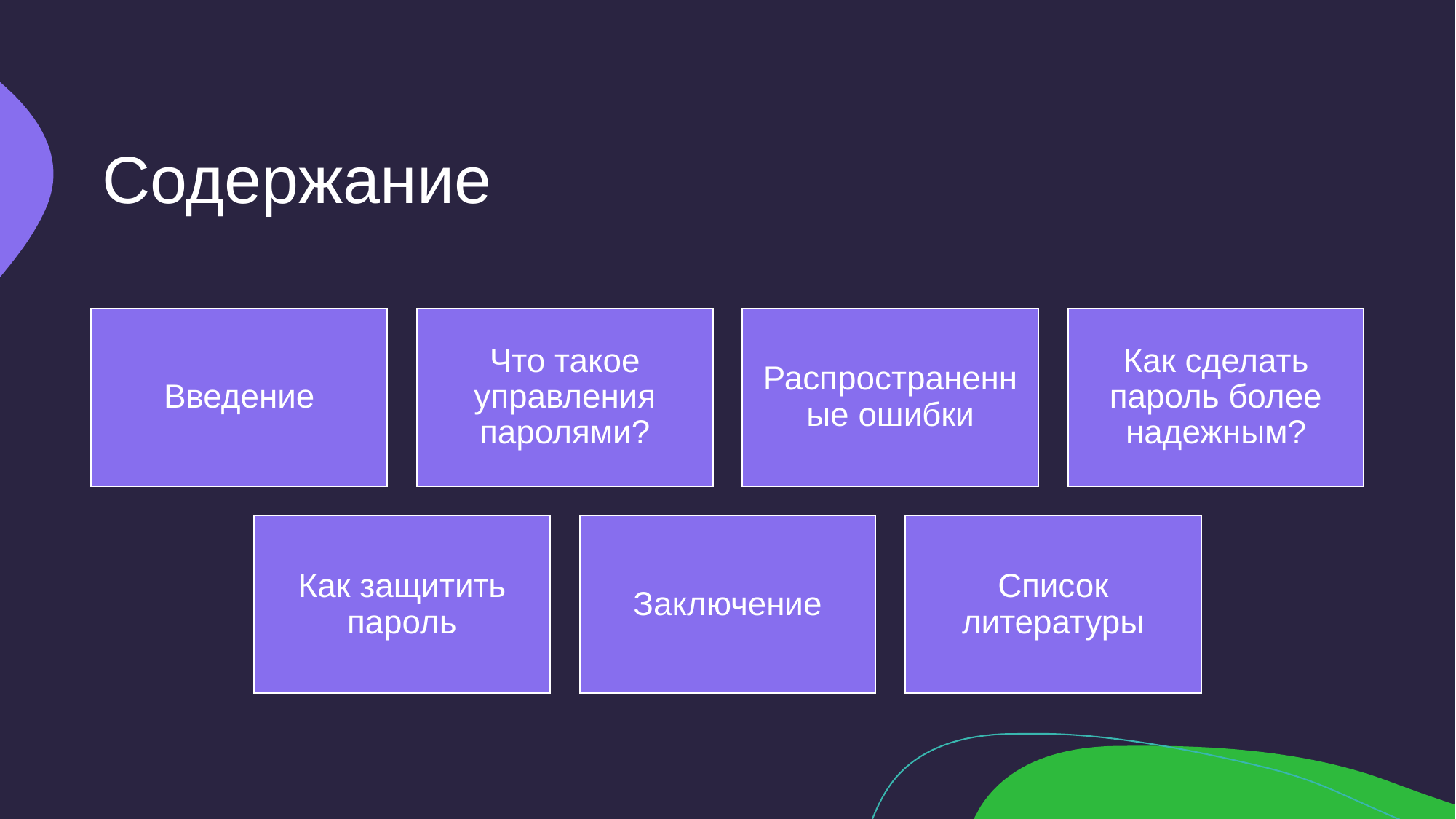

# Содержание
Введение
Что такое управления паролями?
Распространенные ошибки
Как сделать пароль более надежным?
Как защитить пароль
Заключение
Список литературы